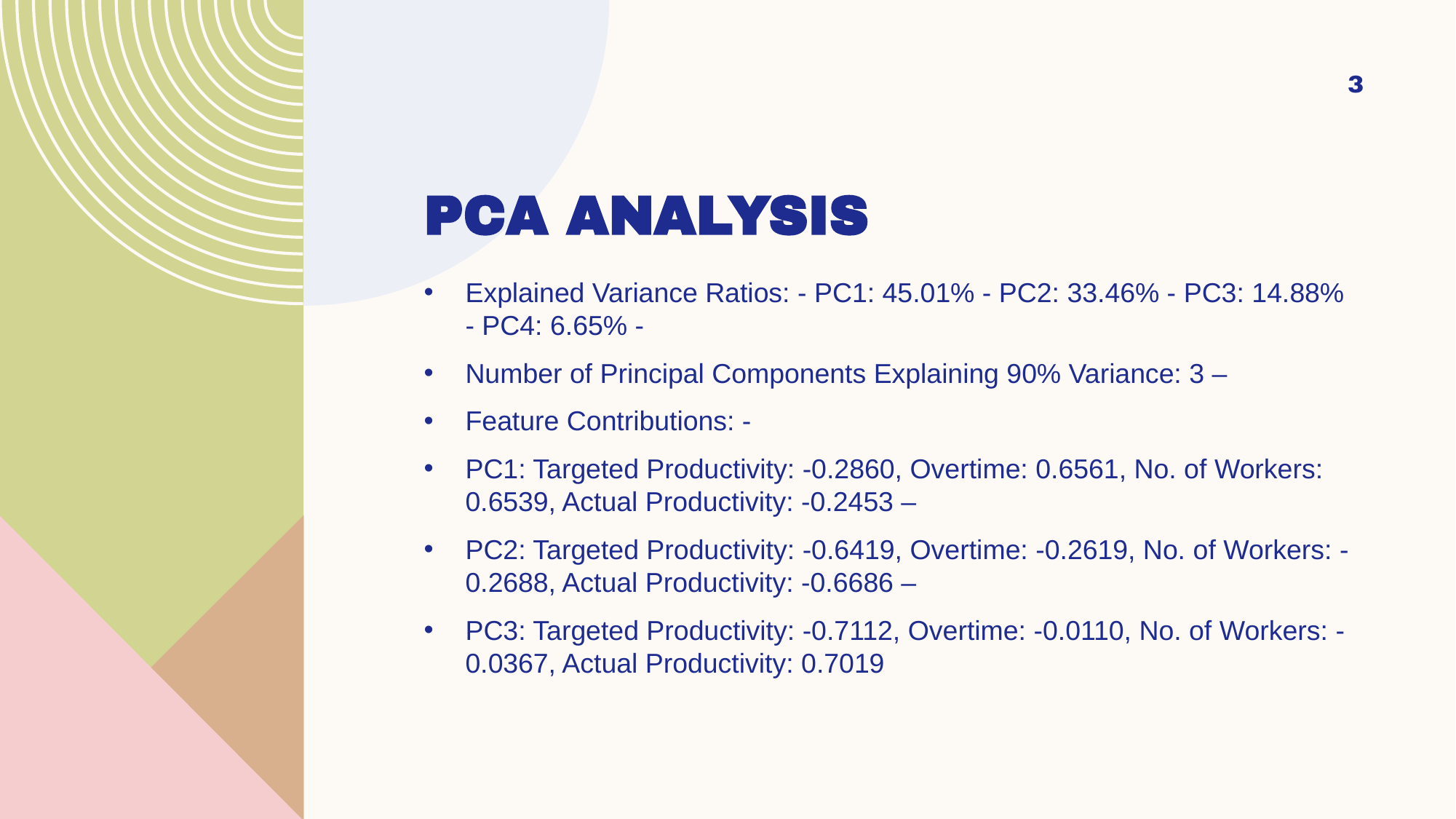

3
# PCA ANALYSIS
Explained Variance Ratios: - PC1: 45.01% - PC2: 33.46% - PC3: 14.88% - PC4: 6.65% -
Number of Principal Components Explaining 90% Variance: 3 –
Feature Contributions: -
PC1: Targeted Productivity: -0.2860, Overtime: 0.6561, No. of Workers: 0.6539, Actual Productivity: -0.2453 –
PC2: Targeted Productivity: -0.6419, Overtime: -0.2619, No. of Workers: -0.2688, Actual Productivity: -0.6686 –
PC3: Targeted Productivity: -0.7112, Overtime: -0.0110, No. of Workers: -0.0367, Actual Productivity: 0.7019